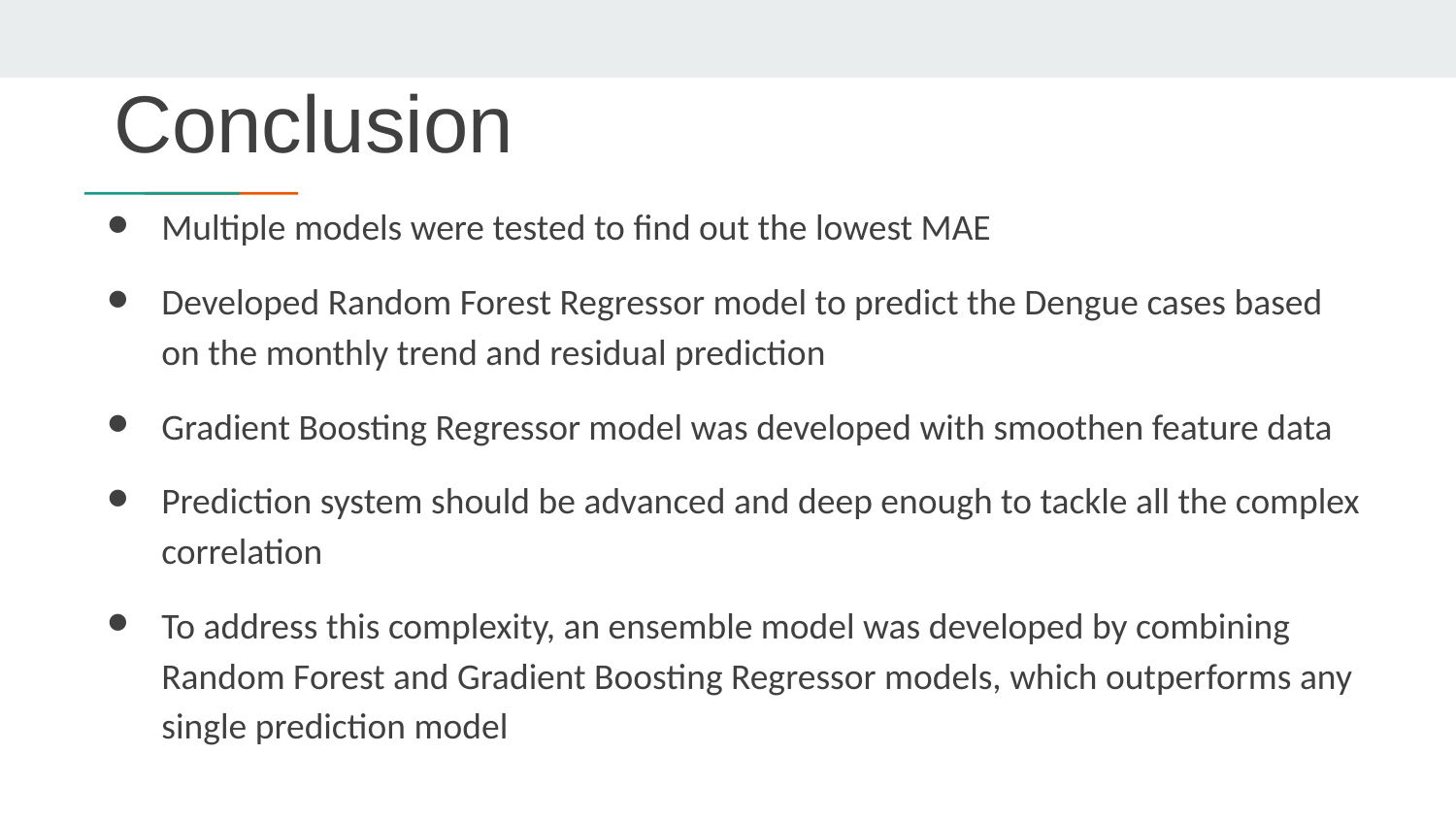

# Conclusion
Multiple models were tested to find out the lowest MAE
Developed Random Forest Regressor model to predict the Dengue cases based on the monthly trend and residual prediction
Gradient Boosting Regressor model was developed with smoothen feature data
Prediction system should be advanced and deep enough to tackle all the complex correlation
To address this complexity, an ensemble model was developed by combining Random Forest and Gradient Boosting Regressor models, which outperforms any single prediction model